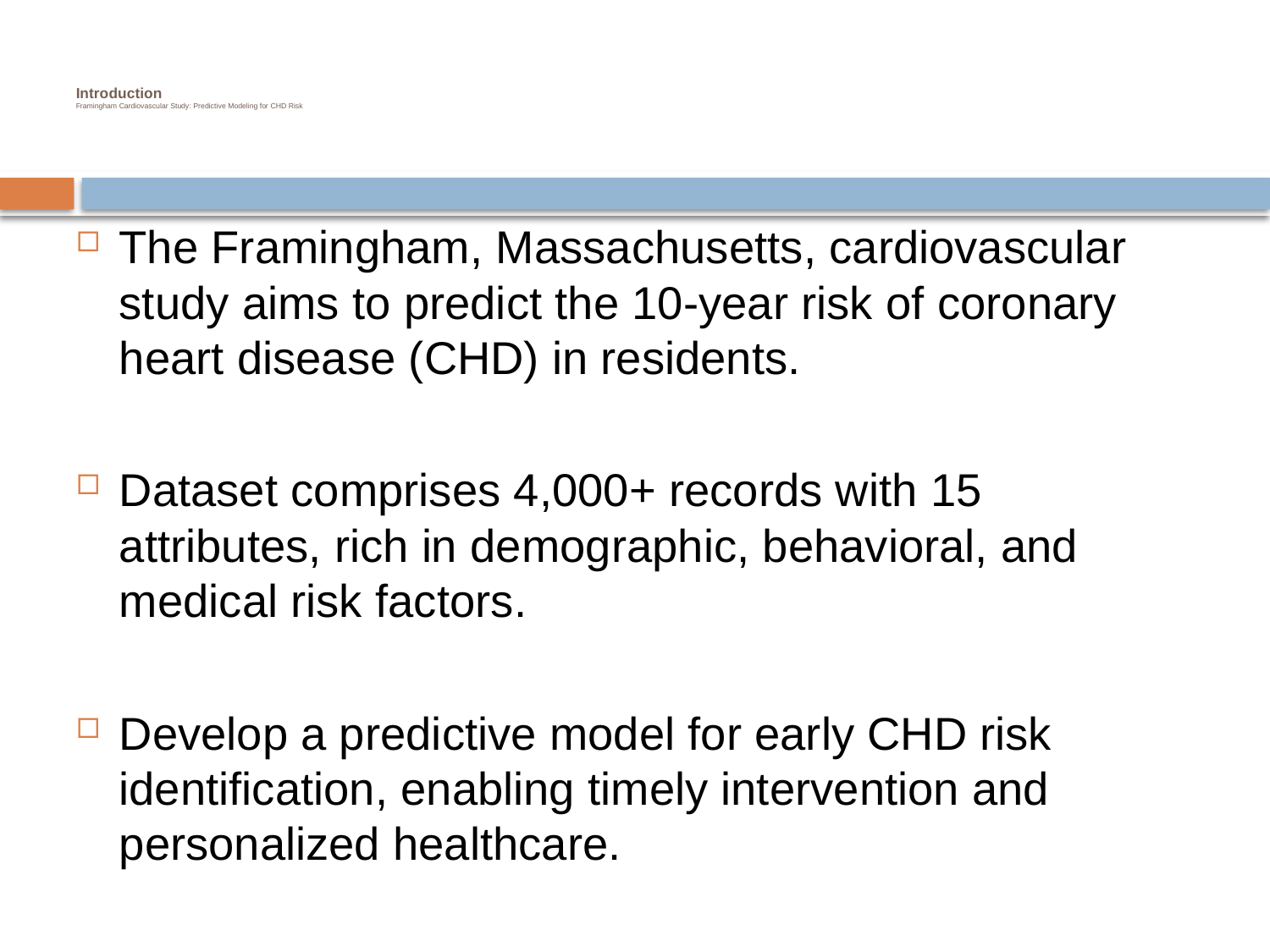

# Introduction Framingham Cardiovascular Study: Predictive Modeling for CHD Risk
The Framingham, Massachusetts, cardiovascular study aims to predict the 10-year risk of coronary heart disease (CHD) in residents.

Dataset comprises 4,000+ records with 15 attributes, rich in demographic, behavioral, and medical risk factors.

Develop a predictive model for early CHD risk identification, enabling timely intervention and personalized healthcare.